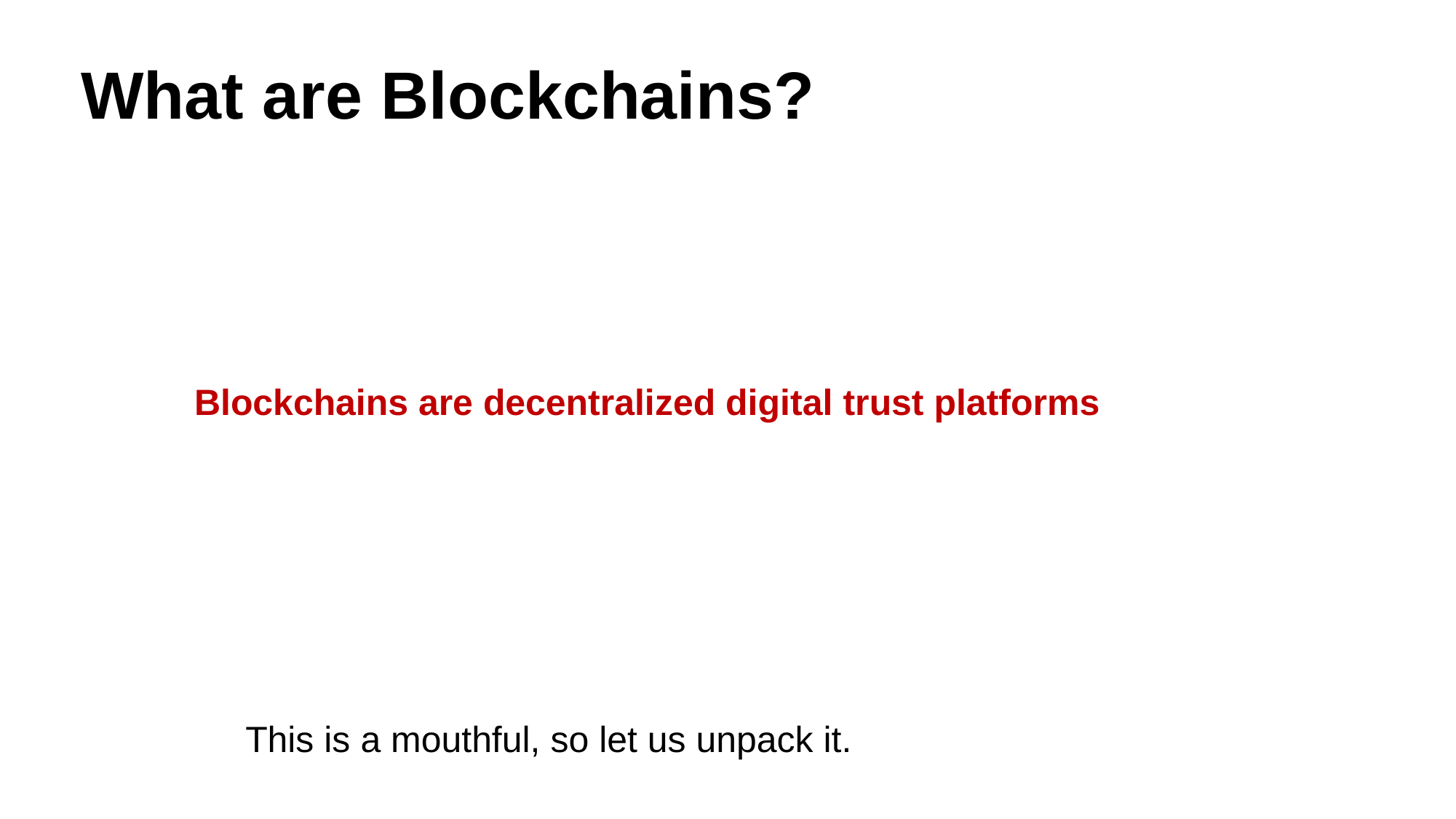

# What are Blockchains?

Blockchains are decentralized digital trust platforms

This is a mouthful, so let us unpack it.